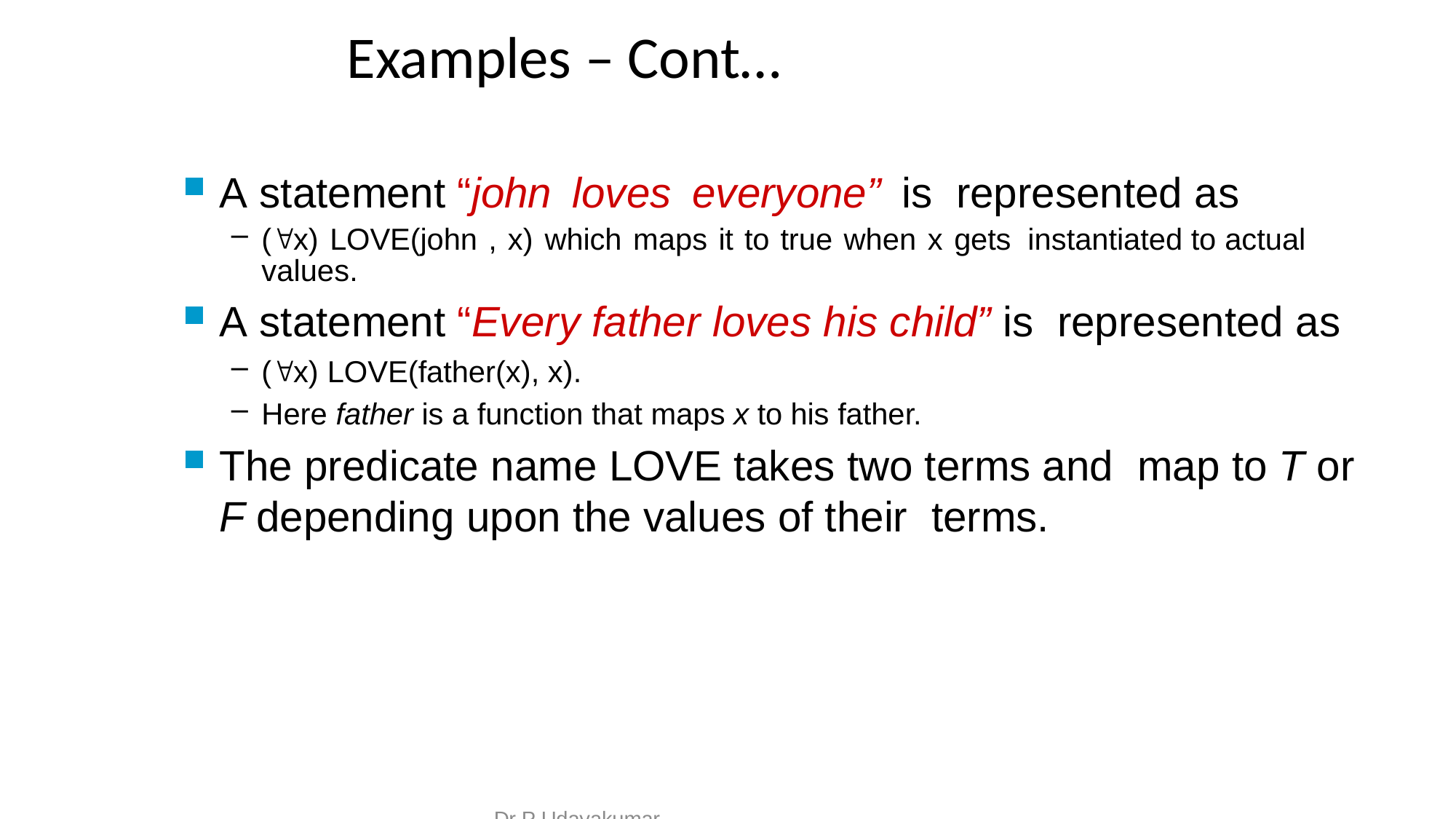

# Examples – Cont…
A statement “john loves everyone” is  represented as
(∀x) LOVE(john , x) which maps it to true when x gets  instantiated to actual values.
A statement “Every father loves his child” is  represented as
(∀x) LOVE(father(x), x).
Here father is a function that maps x to his father.
The predicate name LOVE takes two terms and  map to T or F depending upon the values of their  terms.
Dr P Udayakumar